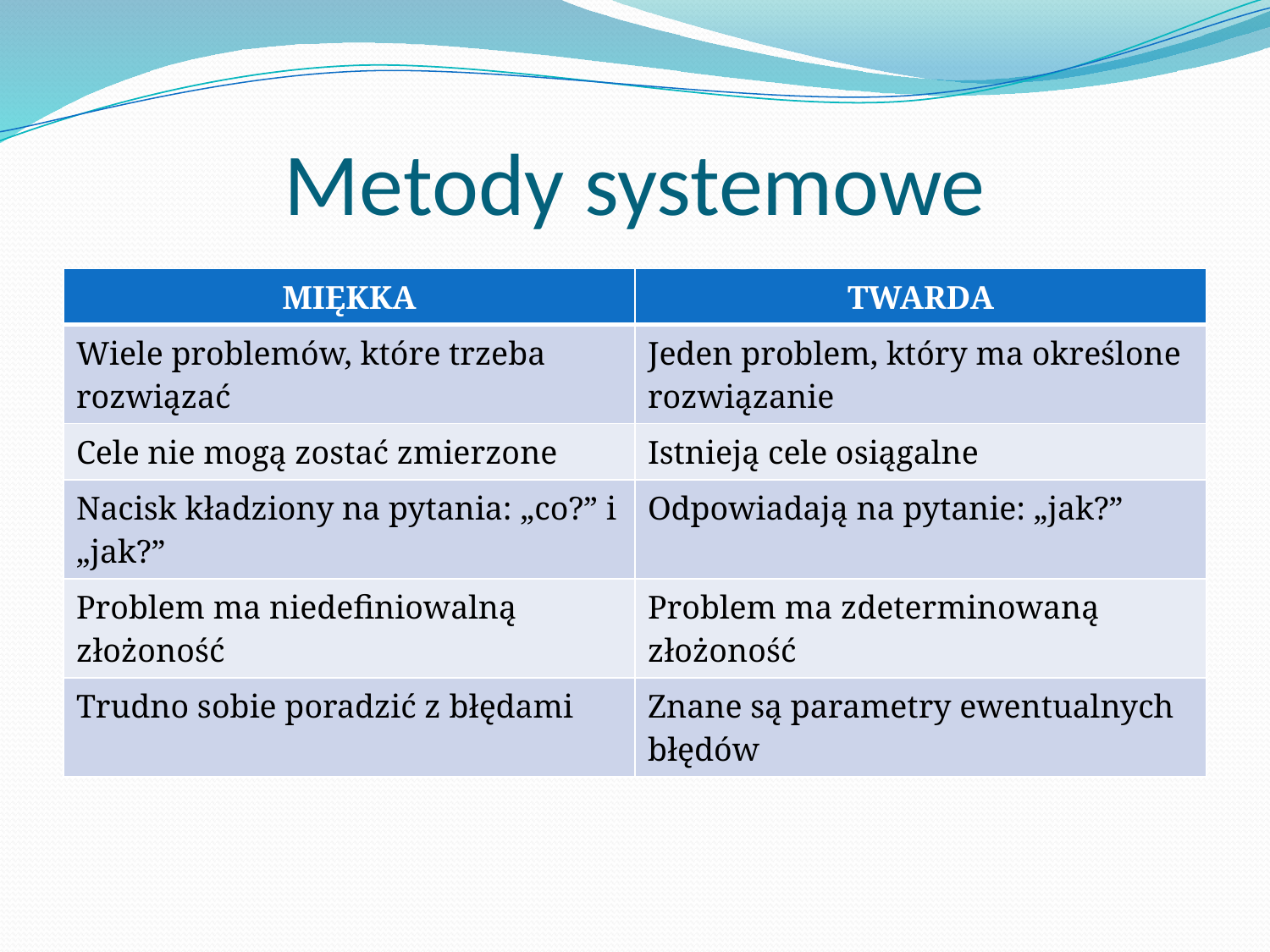

# Metody systemowe
| MIĘKKA | TWARDA |
| --- | --- |
| Wiele problemów, które trzeba rozwiązać | Jeden problem, który ma określone rozwiązanie |
| Cele nie mogą zostać zmierzone | Istnieją cele osiągalne |
| Nacisk kładziony na pytania: „co?” i „jak?” | Odpowiadają na pytanie: „jak?” |
| Problem ma niedefiniowalną złożoność | Problem ma zdeterminowaną złożoność |
| Trudno sobie poradzić z błędami | Znane są parametry ewentualnych błędów |